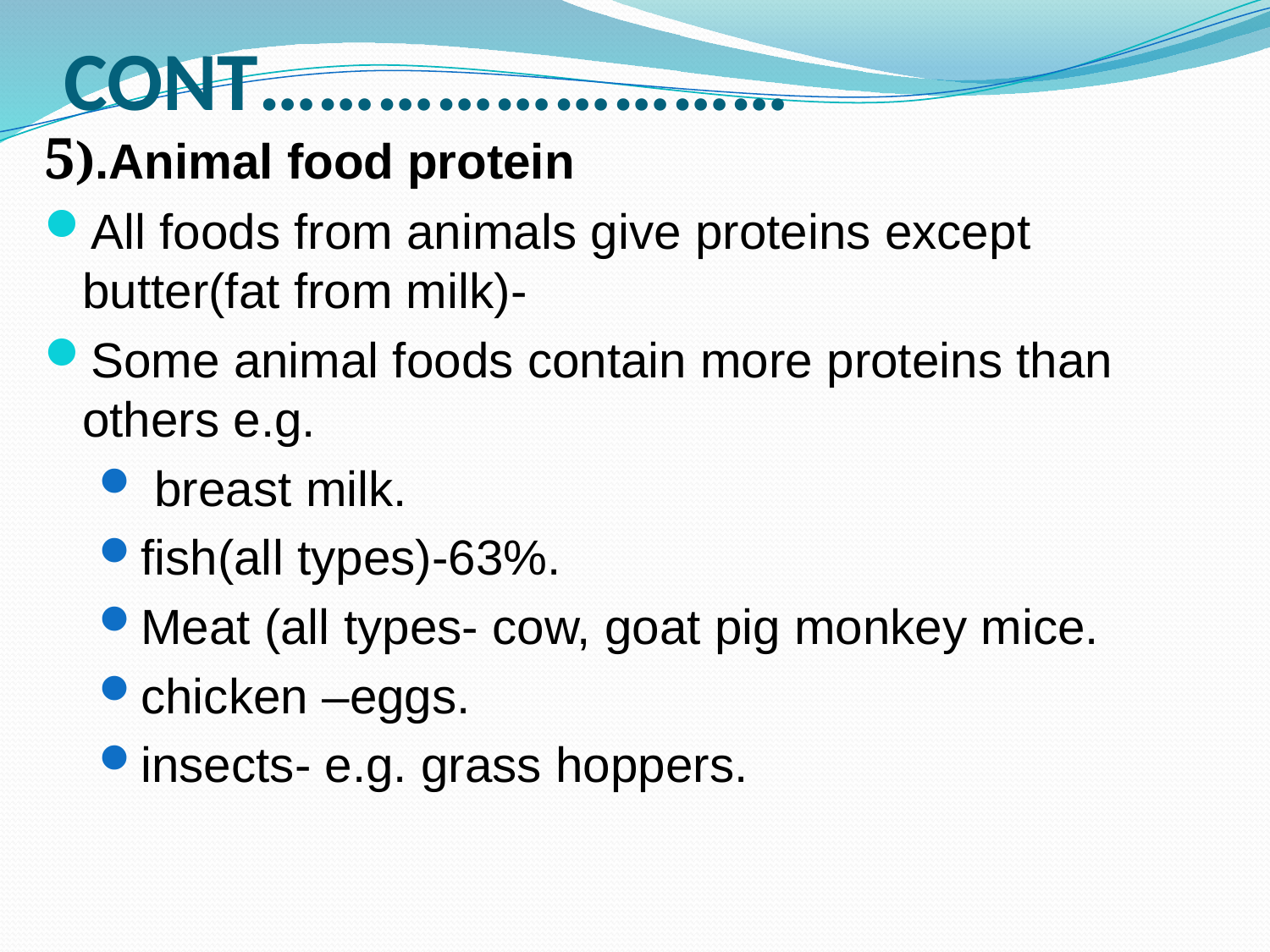

# CONT………………………
5).Animal food protein
All foods from animals give proteins except butter(fat from milk)-
Some animal foods contain more proteins than others e.g.
 breast milk.
fish(all types)-63%.
Meat (all types- cow, goat pig monkey mice.
chicken –eggs.
insects- e.g. grass hoppers.